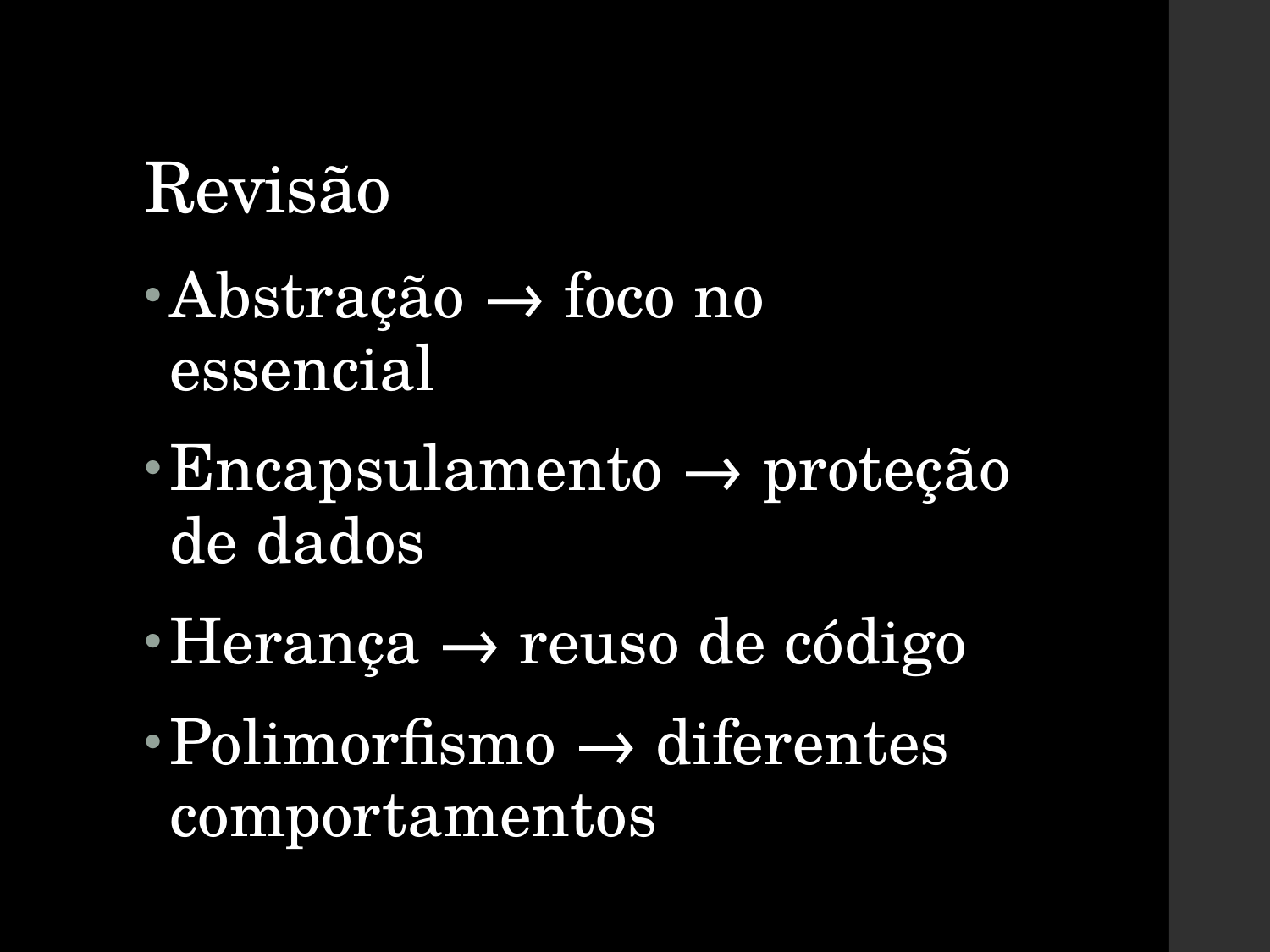

# Revisão
Abstração → foco no essencial
Encapsulamento → proteção de dados
Herança → reuso de código
Polimorfismo → diferentes comportamentos